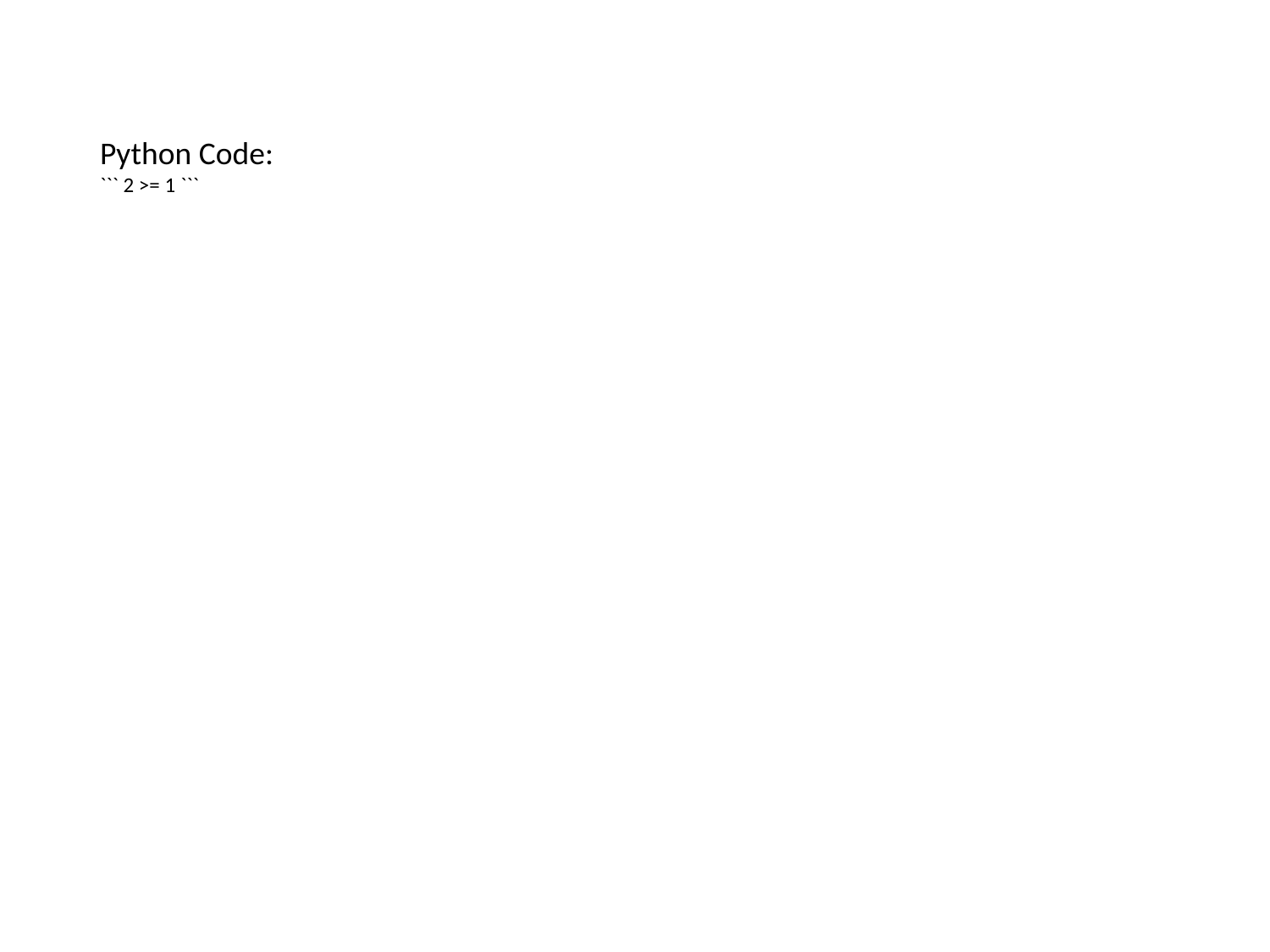

Python Code:
``` 2 >= 1 ```